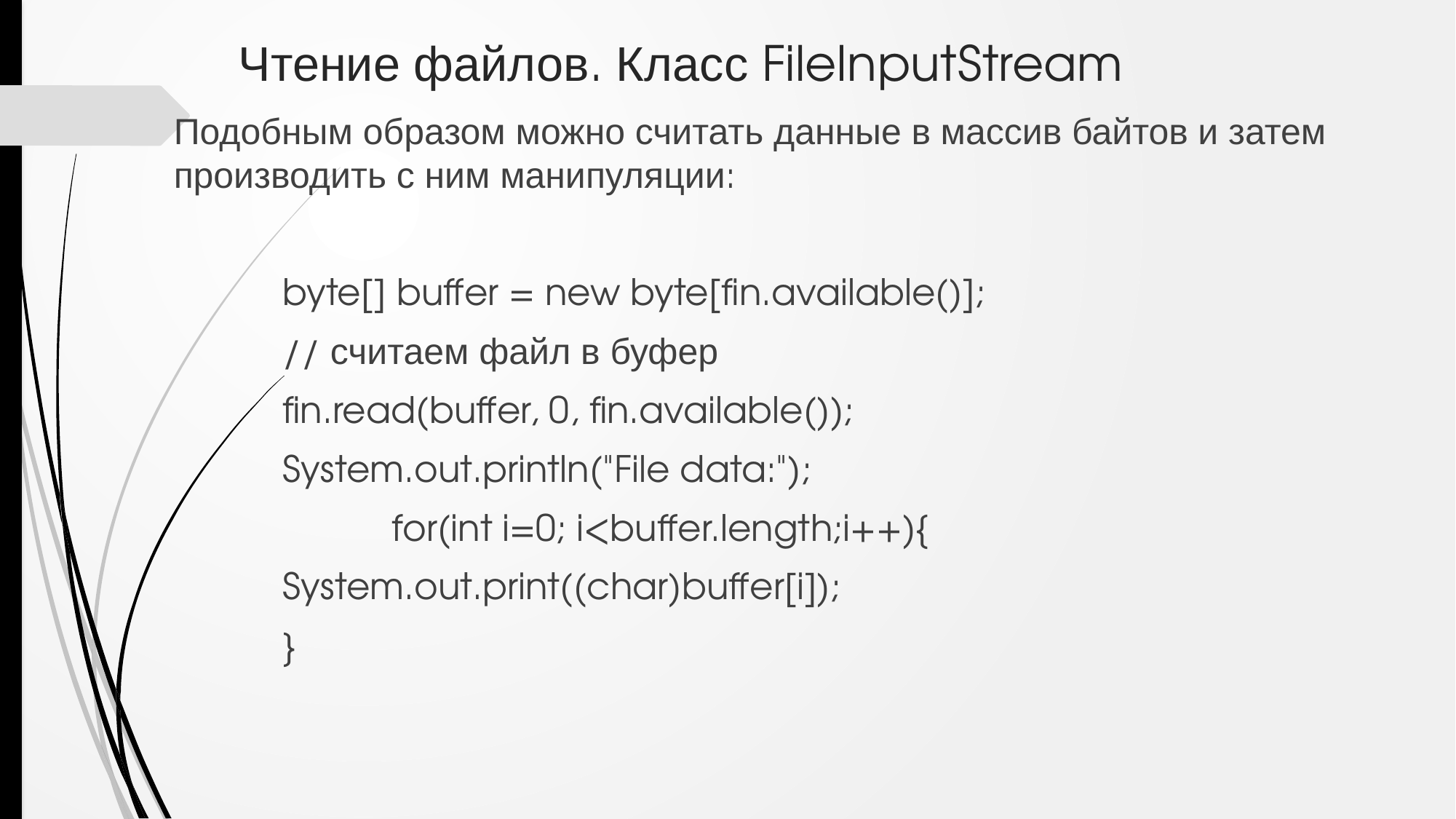

# Чтение файлов. Класс FileInputStream
Подобным образом можно считать данные в массив байтов и затем производить с ним манипуляции:

	byte[] buffer = new byte[fin.available()];
	// считаем файл в буфер
	fin.read(buffer, 0, fin.available());
	System.out.println("File data:");
		for(int i=0; i<buffer.length;i++){
	System.out.print((char)buffer[i]);
	}